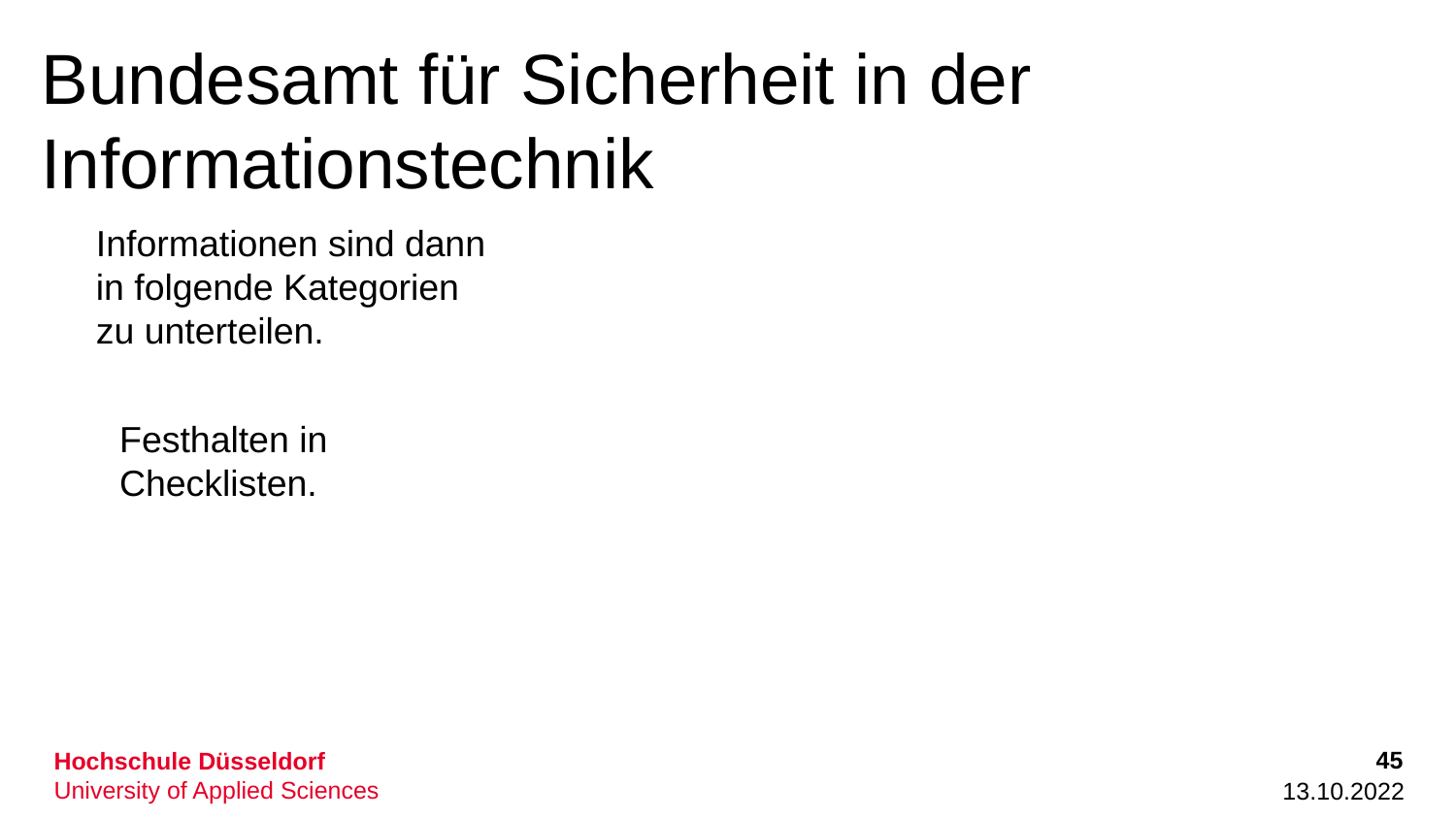

# Bundesamt für Sicherheit in der Informationstechnik
Informationen sind dann in folgende Kategorien zu unterteilen.
Festhalten in Checklisten.

45

13.10.2022